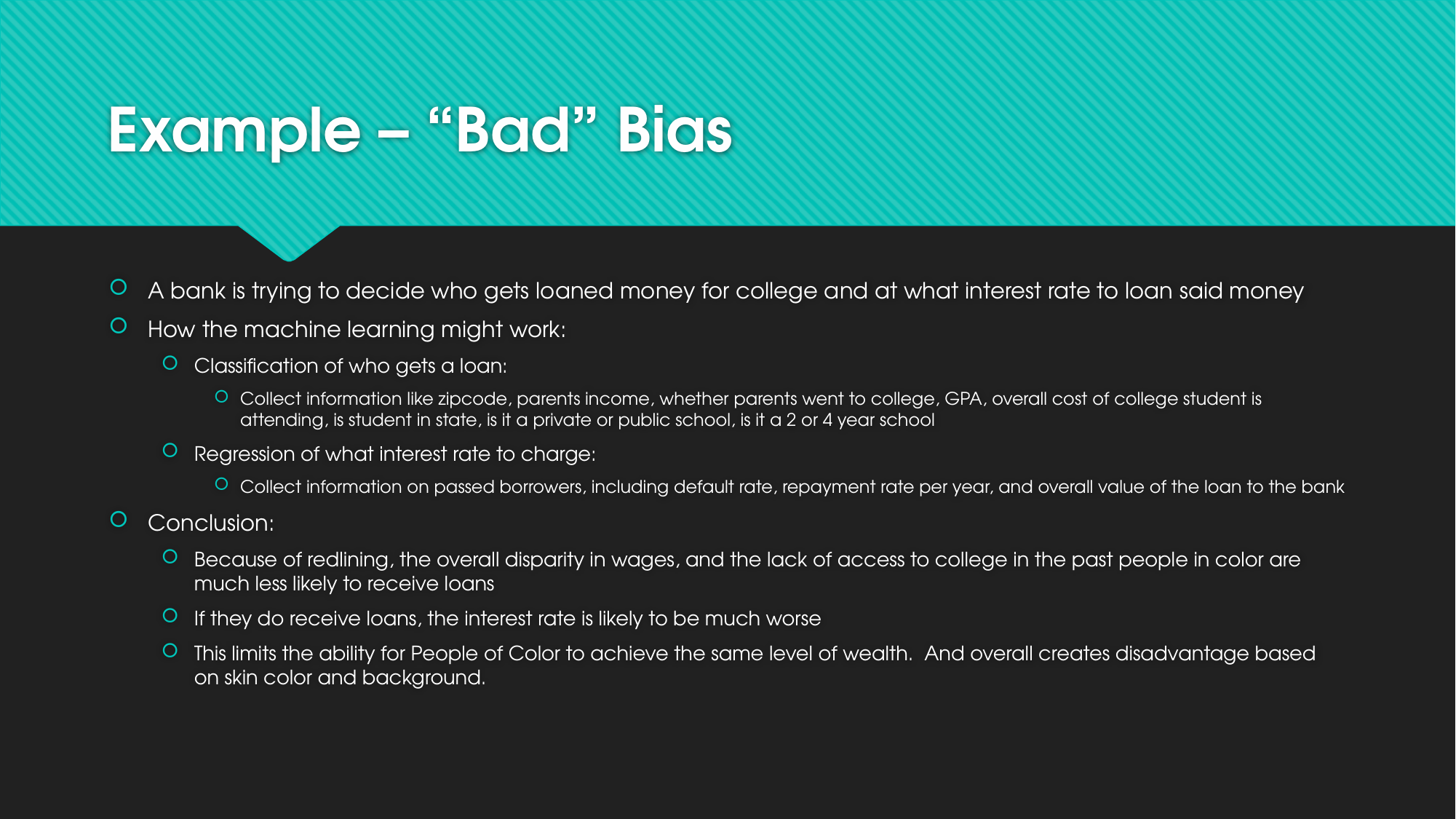

# Example – “Bad” Bias
A bank is trying to decide who gets loaned money for college and at what interest rate to loan said money
How the machine learning might work:
Classification of who gets a loan:
Collect information like zipcode, parents income, whether parents went to college, GPA, overall cost of college student is attending, is student in state, is it a private or public school, is it a 2 or 4 year school
Regression of what interest rate to charge:
Collect information on passed borrowers, including default rate, repayment rate per year, and overall value of the loan to the bank
Conclusion:
Because of redlining, the overall disparity in wages, and the lack of access to college in the past people in color are much less likely to receive loans
If they do receive loans, the interest rate is likely to be much worse
This limits the ability for People of Color to achieve the same level of wealth.  And overall creates disadvantage based on skin color and background.